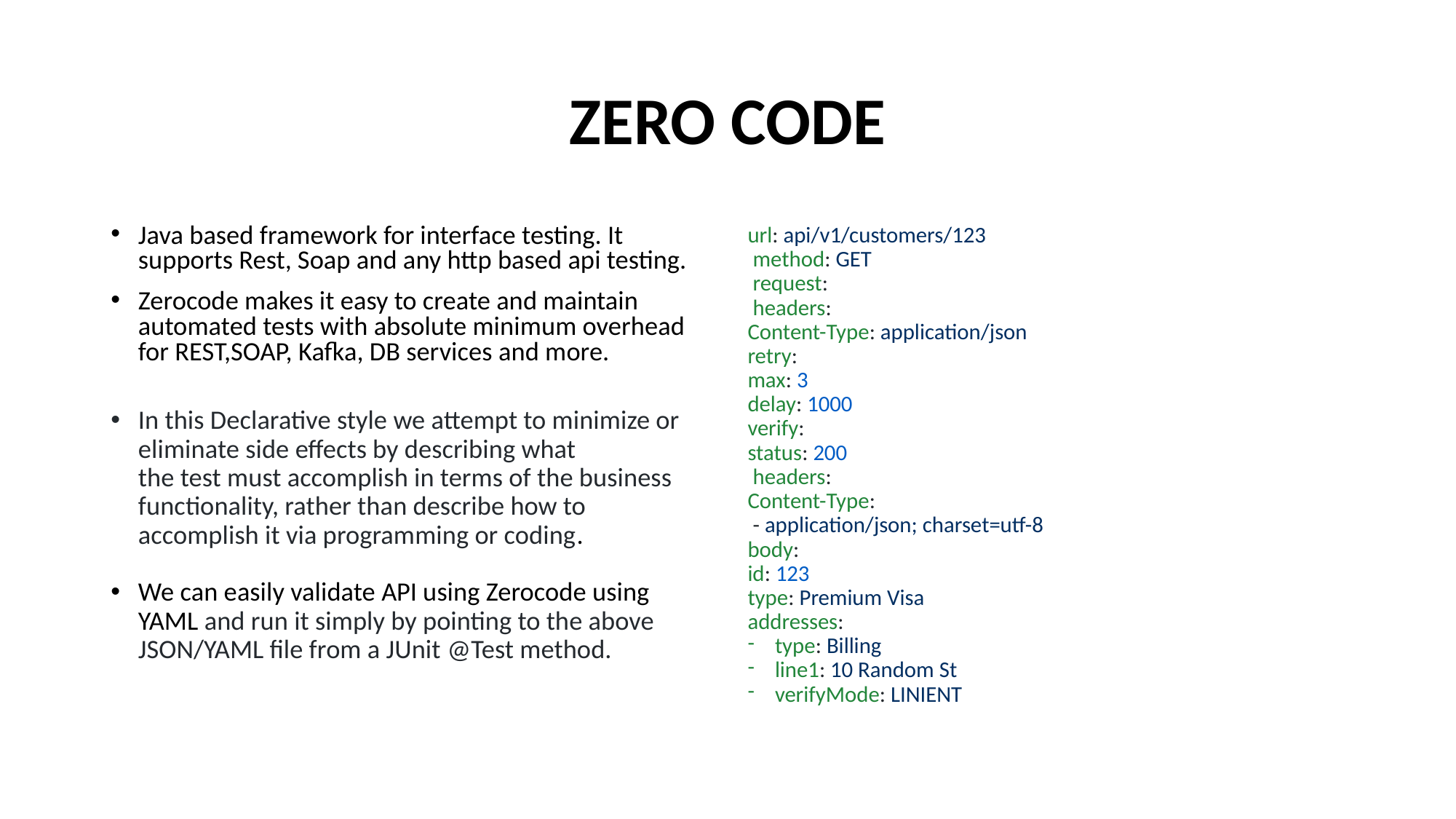

# ZERO CODE
Java based framework for interface testing. It supports Rest, Soap and any http based api testing.
Zerocode makes it easy to create and maintain automated tests with absolute minimum overhead for REST,SOAP, Kafka, DB services and more.

In this Declarative style we attempt to minimize or eliminate side effects by describing what the test must accomplish in terms of the business functionality, rather than describe how to accomplish it via programming or coding.

We can easily validate API using Zerocode using YAML and run it simply by pointing to the above JSON/YAML file from a JUnit @Test method.

url: api/v1/customers/123
 method: GET
 request:
 headers:
Content-Type: application/json
retry:
max: 3
delay: 1000
verify:
status: 200
 headers:
Content-Type:
 - application/json; charset=utf-8
body:
id: 123
type: Premium Visa
addresses:
type: Billing
line1: 10 Random St
verifyMode: LINIENT